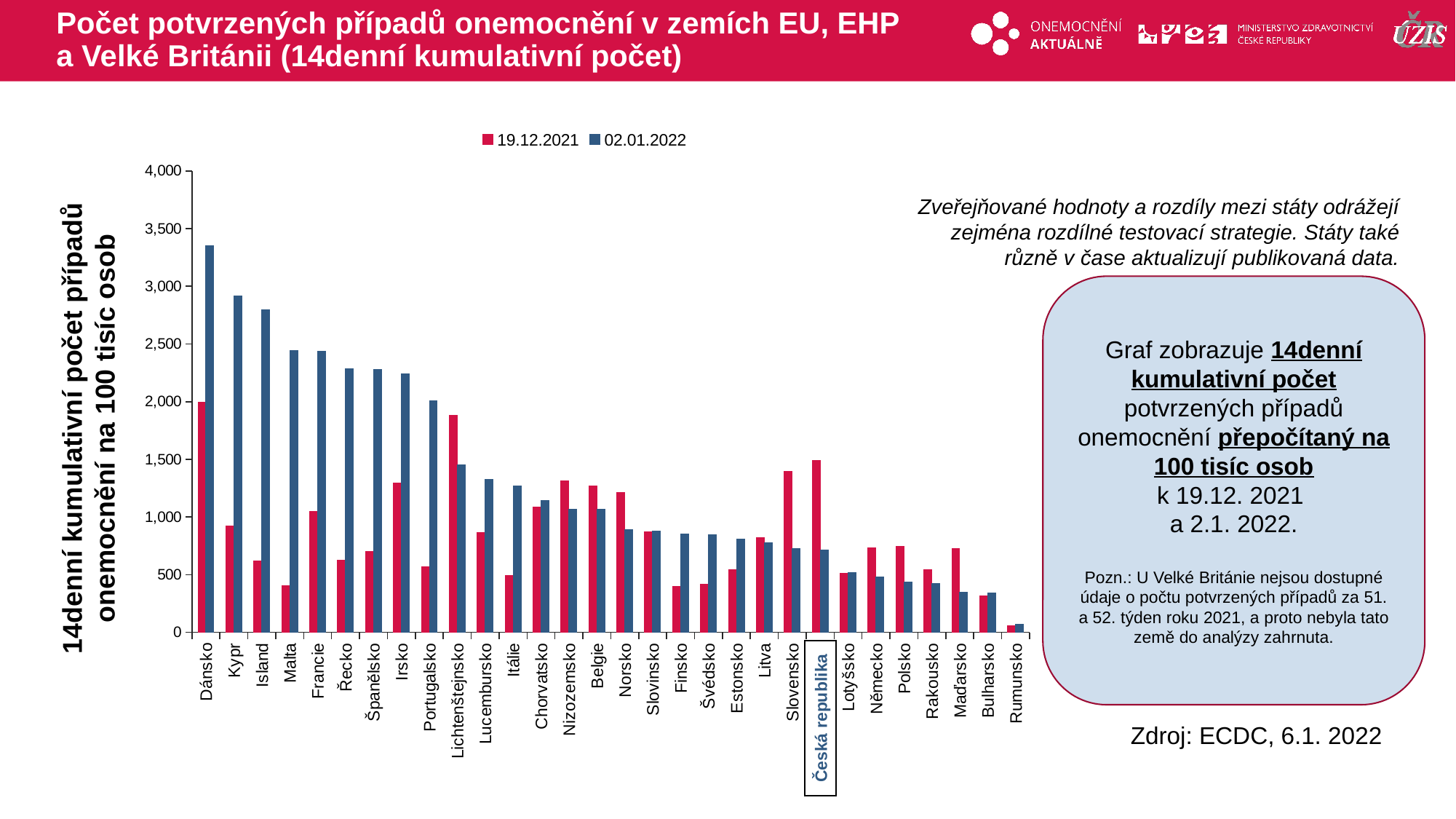

# Počet potvrzených případů onemocnění v zemích EU, EHP a Velké Británii (14denní kumulativní počet)

### Chart

| Category | 19.12.2021 | 02.01.2022 |
|---|---|---|
| Dánsko | 1992.8168122247118 | 3350.3510275104795 |
| Kypr | 924.6569557603843 | 2917.8889758503615 |
| Island | 618.7282703620095 | 2793.477126552313 |
| Malta | 406.5577848430904 | 2443.427834049797 |
| Francie | 1046.5325898538413 | 2436.752431097369 |
| Řecko | 625.4848480183681 | 2283.2720611387813 |
| Španělsko | 700.8824824253315 | 2280.7276183816934 |
| Irsko | 1295.191401245659 | 2238.339067447688 |
| Portugalsko | 571.5765358843012 | 2007.6226392443834 |
| Lichtenštejnsko | 1884.0168271091954 | 1450.4348723772162 |
| Lucembursko | 865.8250653241932 | 1325.80960473273 |
| Itálie | 494.3421264070407 | 1269.5860304491398 |
| Chorvatsko | 1083.3714252624031 | 1141.501146454124 |
| Nizozemsko | 1311.6121506802926 | 1069.3154736857525 |
| Belgie | 1266.9799105050668 | 1067.5343069697044 |
| Norsko | 1215.1844965515186 | 892.0221030706575 |
| Slovinsko | 872.0521065089716 | 878.1593817528928 |
| Finsko | 399.83407211781747 | 850.1632130935343 |
| Švédsko | 418.1905379851967 | 847.3613735015986 |
| Estonsko | 543.1249322786867 | 807.7647752856335 |
| Litva | 821.8060262912076 | 774.0981858136281 |
| Slovensko | 1393.1984126417012 | 729.5516037108229 |
| Česká republika | 1491.658031713104 | 714.8535259084609 |
| Lotyšsko | 514.2385364383347 | 518.0127642287077 |
| Německo | 735.1270630384794 | 477.36647899903124 |
| Polsko | 747.586723036836 | 435.7827035667556 |
| Rakousko | 541.6318768183219 | 426.0838928919059 |
| Maďarsko | 725.0300577530578 | 346.7926693679919 |
| Bulharsko | 314.7961830297482 | 343.0491512457344 |
| Rumunsko | 57.01843018188677 | 71.26657070642321 |
Zveřejňované hodnoty a rozdíly mezi státy odrážejí zejména rozdílné testovací strategie. Státy také různě v čase aktualizují publikovaná data.
Graf zobrazuje 14denní kumulativní počet potvrzených případů onemocnění přepočítaný na 100 tisíc osob
k 19.12. 2021
a 2.1. 2022.

Pozn.: U Velké Británie nejsou dostupné údaje o počtu potvrzených případů za 51. a 52. týden roku 2021, a proto nebyla tato země do analýzy zahrnuta.
14denní kumulativní počet případů onemocnění na 100 tisíc osob
Česká republika
Zdroj: ECDC, 6.1. 2022